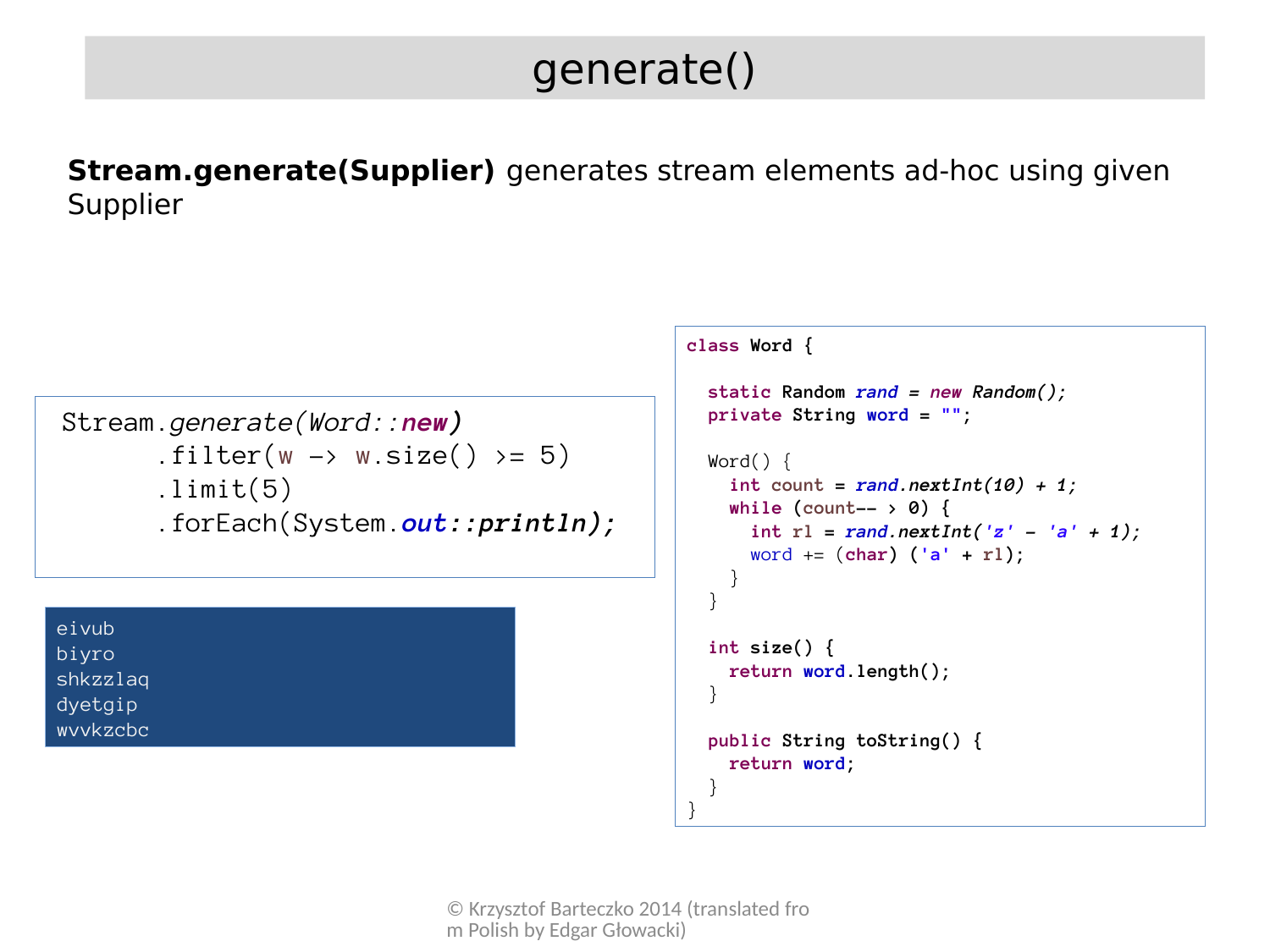

generate()
Stream.generate(Supplier) generates stream elements ad-hoc using given Supplier
class Word {

  static Random rand = new Random();
  private String word = "";

  Word() {
    int count = rand.nextInt(10) + 1;
    while (count-- > 0) {
      int rl = rand.nextInt('z' - 'a' + 1);
      word += (char) ('a' + rl);
    }
  }

  int size() {
    return word.length();
  }

  public String toString() {
    return word;
  }
}
 Stream.generate(Word::new)
       .filter(w -> w.size() >= 5)
       .limit(5)
       .forEach(System.out::println);
eivub
biyro
shkzzlaq
dyetgip
wvvkzcbc
© Krzysztof Barteczko 2014 (translated from Polish by Edgar Głowacki)